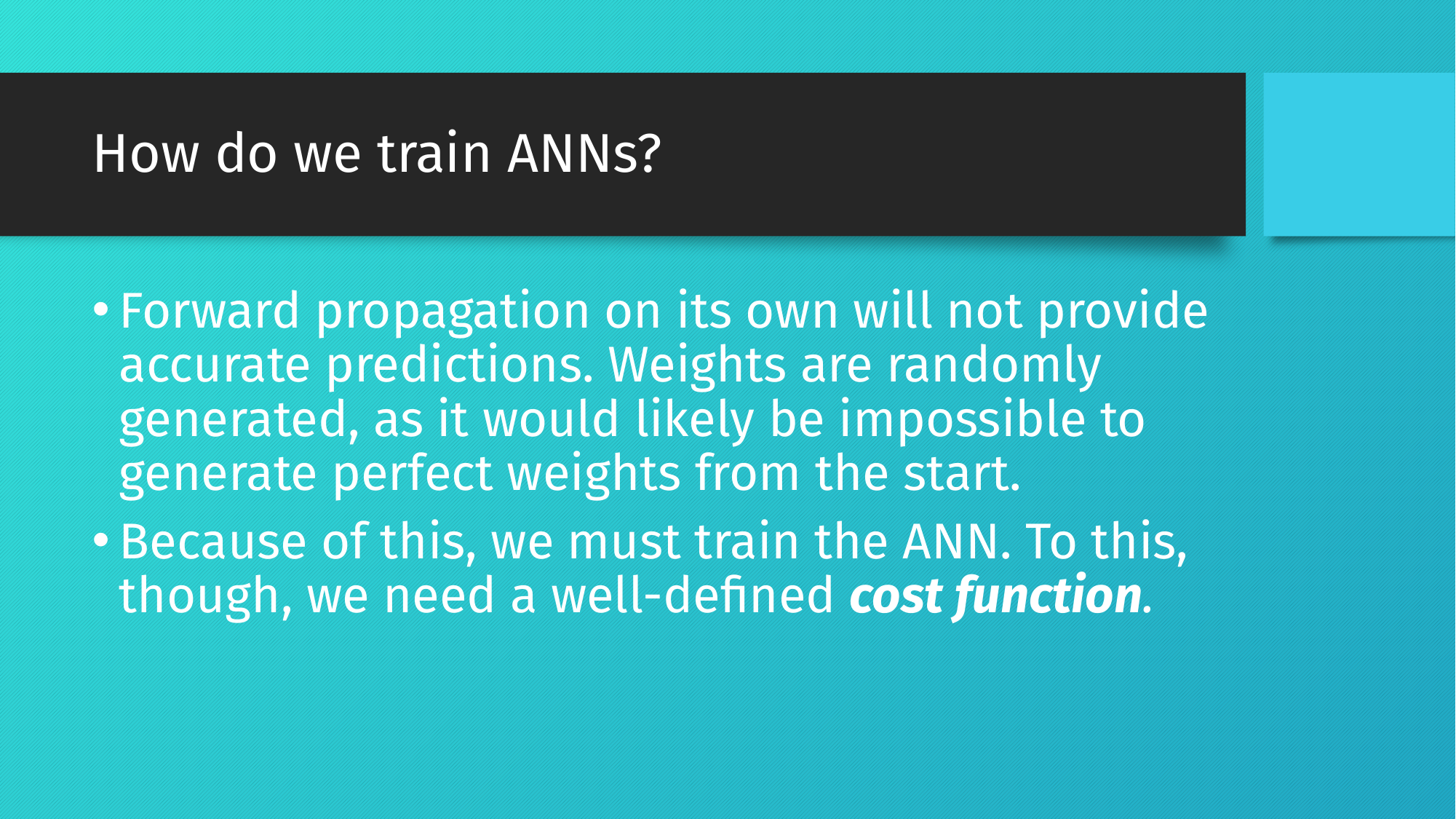

# How do we train ANNs?
Forward propagation on its own will not provide accurate predictions. Weights are randomly generated, as it would likely be impossible to generate perfect weights from the start.
Because of this, we must train the ANN. To this, though, we need a well-defined cost function.